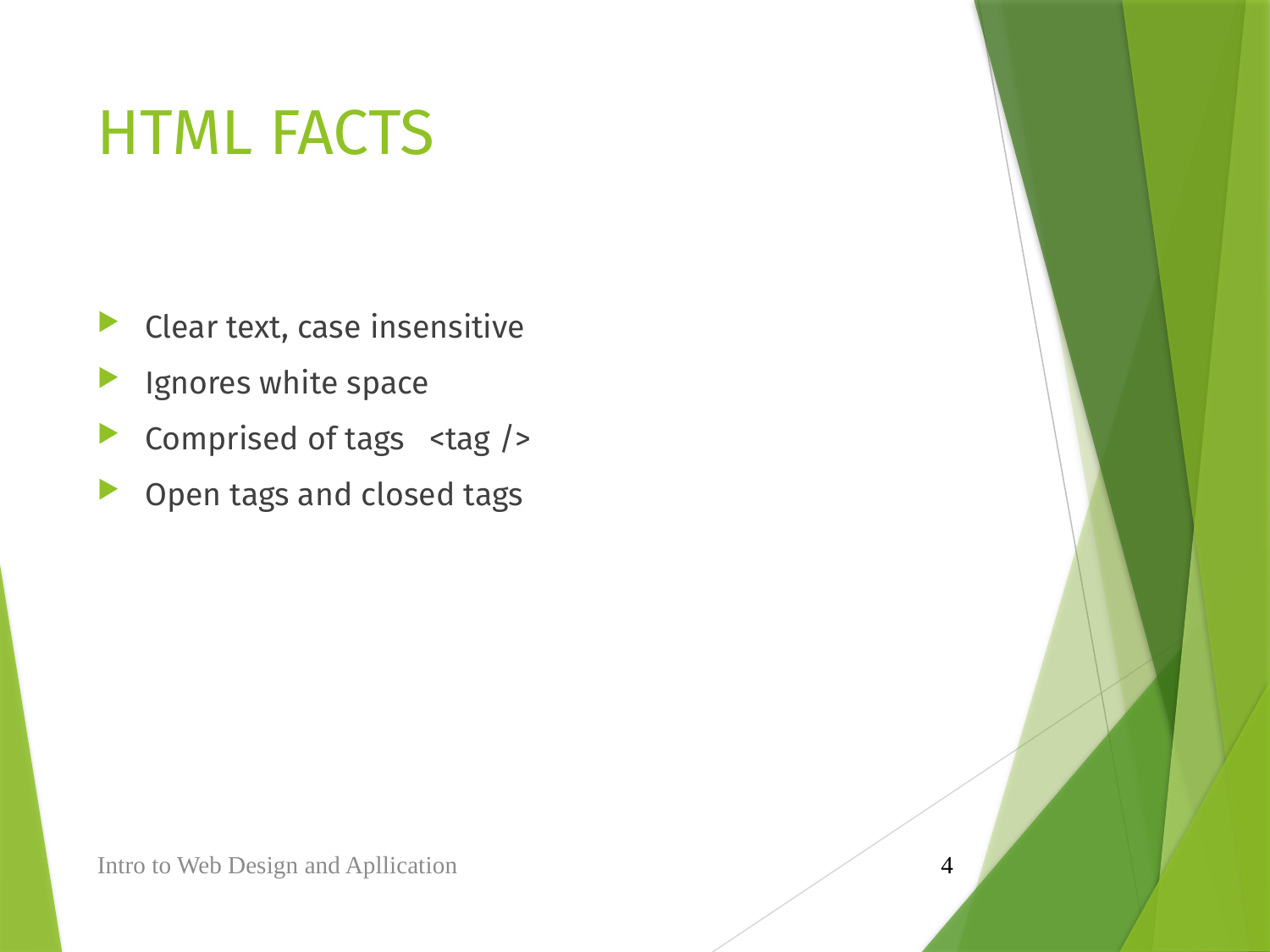

# HTML FACTS
Clear text, case insensitive
Ignores white space
Comprised of tags   <tag />
Open tags and closed tags
Intro to Web Design and Apllication
4